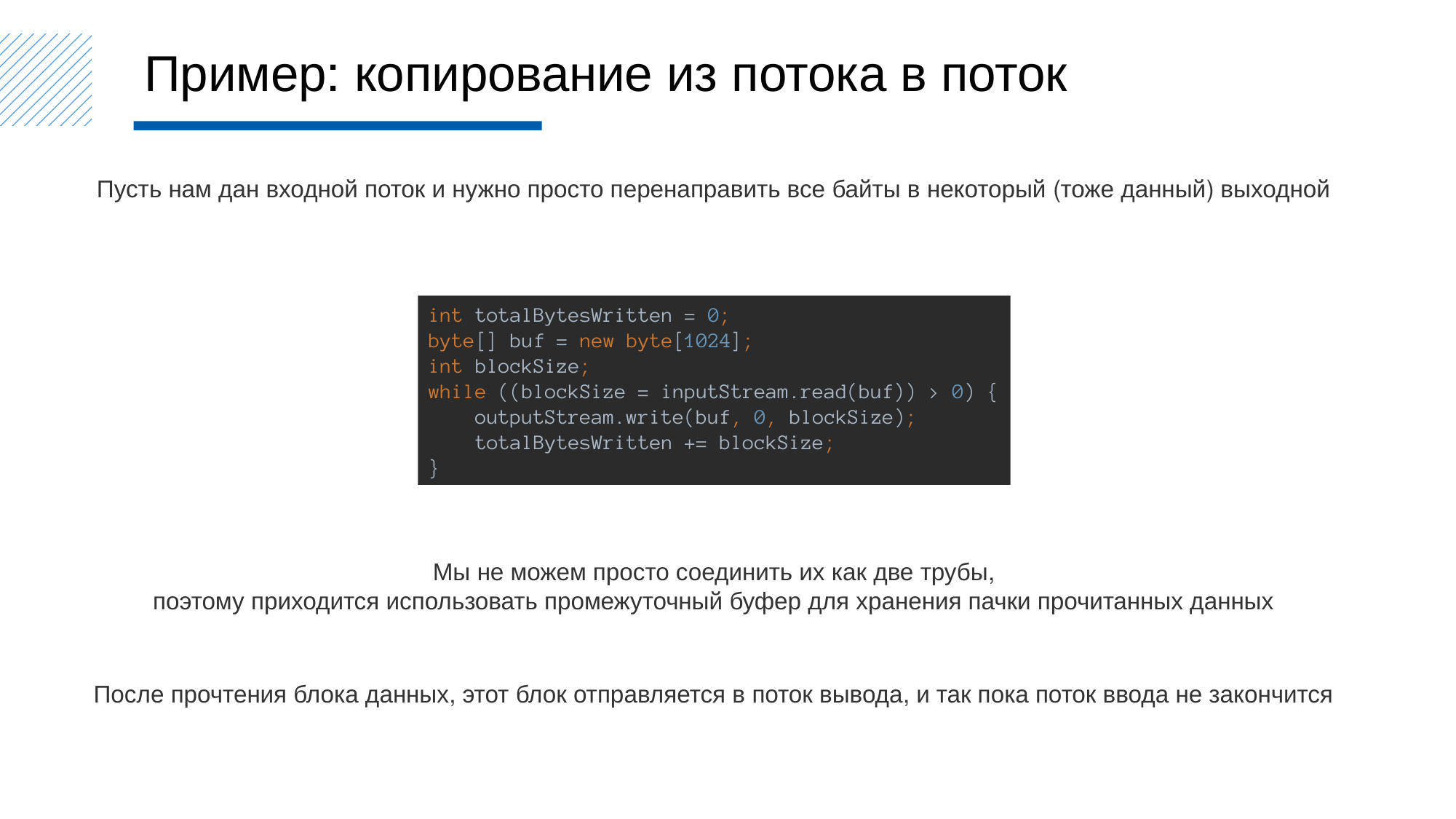

Пример: копирование из потока в поток
Пусть нам дан входной поток и нужно просто перенаправить все байты в некоторый (тоже данный) выходной
int totalBytesWritten = 0;
byte[] buf = new byte[1024];
int blockSize;
while ((blockSize = inputStream.read(buf)) > 0) {
    outputStream.write(buf, 0, blockSize);
    totalBytesWritten += blockSize;
}
Мы не можем просто соединить их как две трубы,
поэтому приходится использовать промежуточный буфер для хранения пачки прочитанных данных
После прочтения блока данных, этот блок отправляется в поток вывода, и так пока поток ввода не закончится